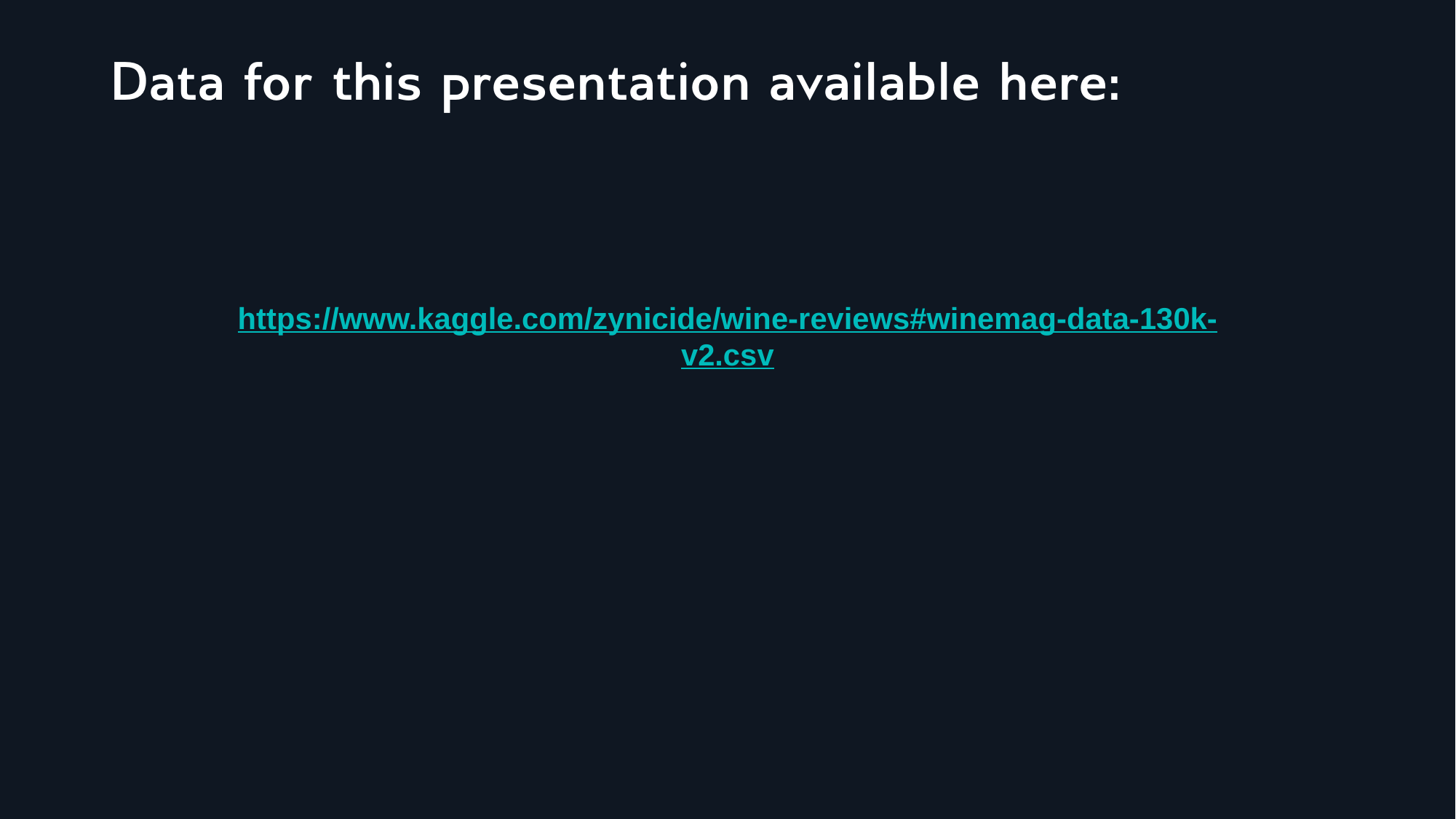

# Data for this presentation available here:
https://www.kaggle.com/zynicide/wine-reviews#winemag-data-130k-v2.csv